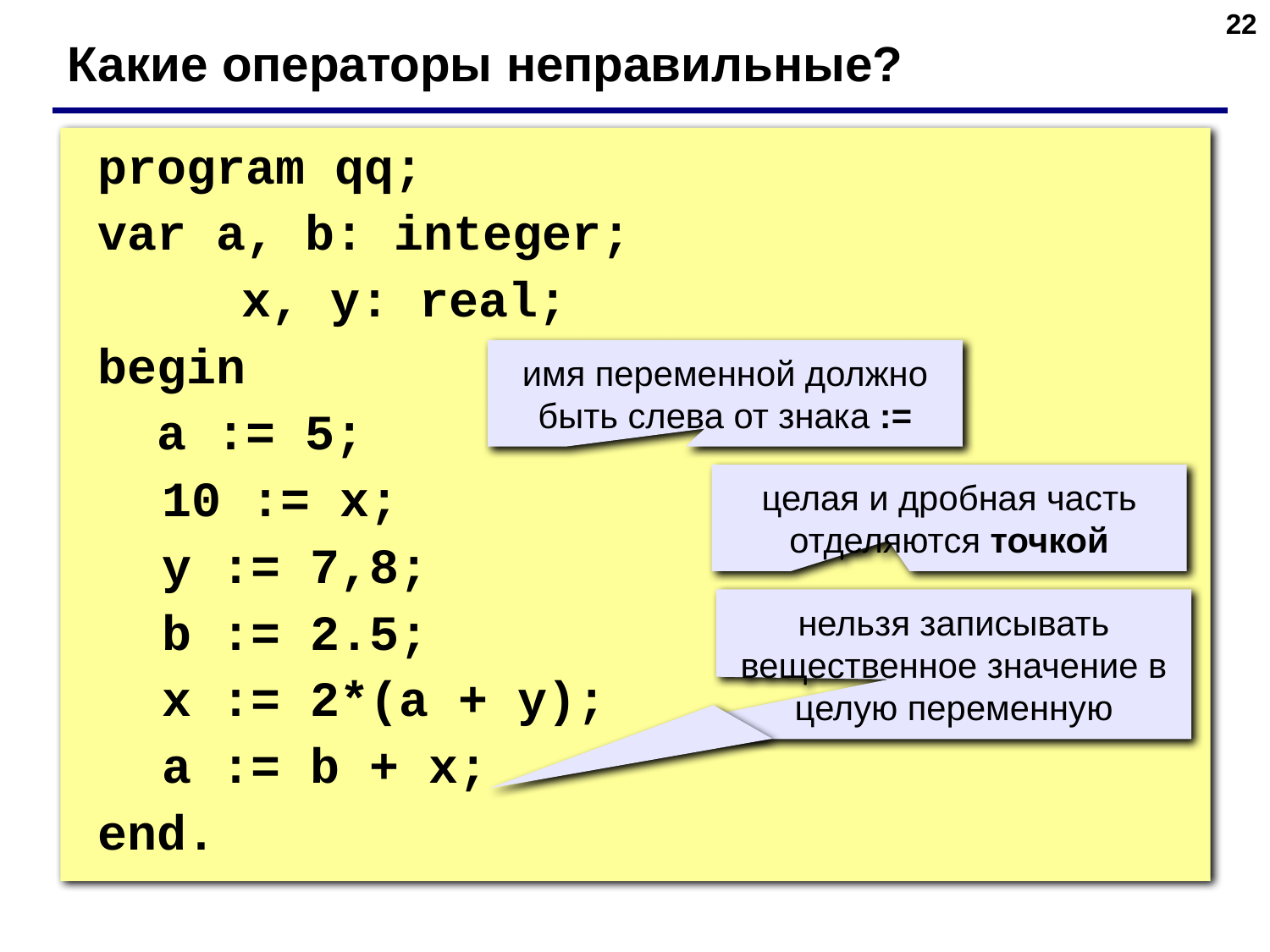

22
Какие операторы неправильные?

	program qq;
	var a, b: integer;
		 x, y: real;
	begin
	  a := 5;
   10 := x;
   y := 7,8;
   b := 2.5;
   x := 2*(a + y);
   a := b + x;
	end.
имя переменной должно быть слева от знака :=
целая и дробная часть отделяются точкой
нельзя записывать вещественное значение в целую переменную